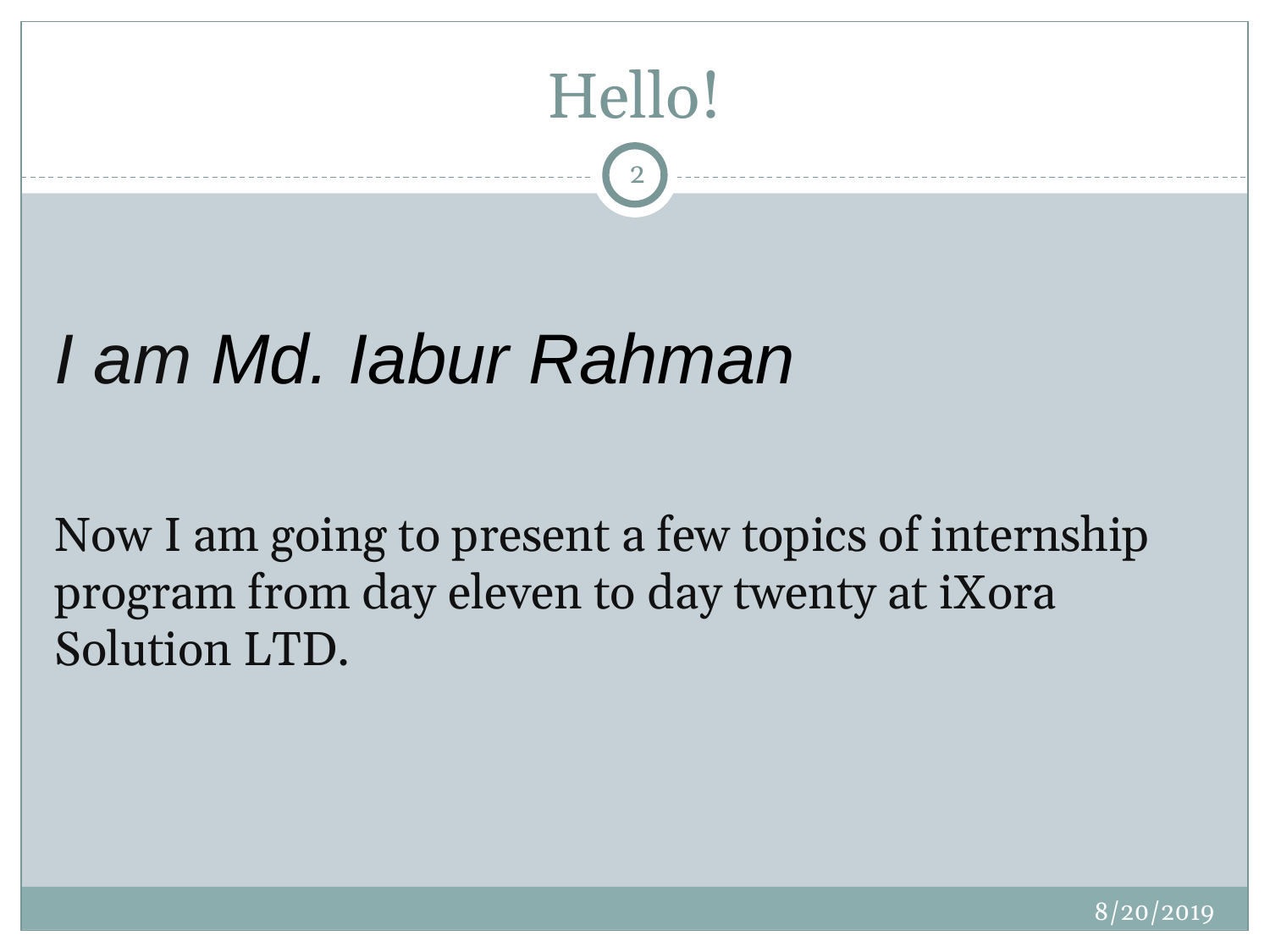

# Hello!
2

I am Md. Iabur Rahman

Now I am going to present a few topics of internship program from day eleven to day twenty at iXora Solution LTD.
8/20/2019